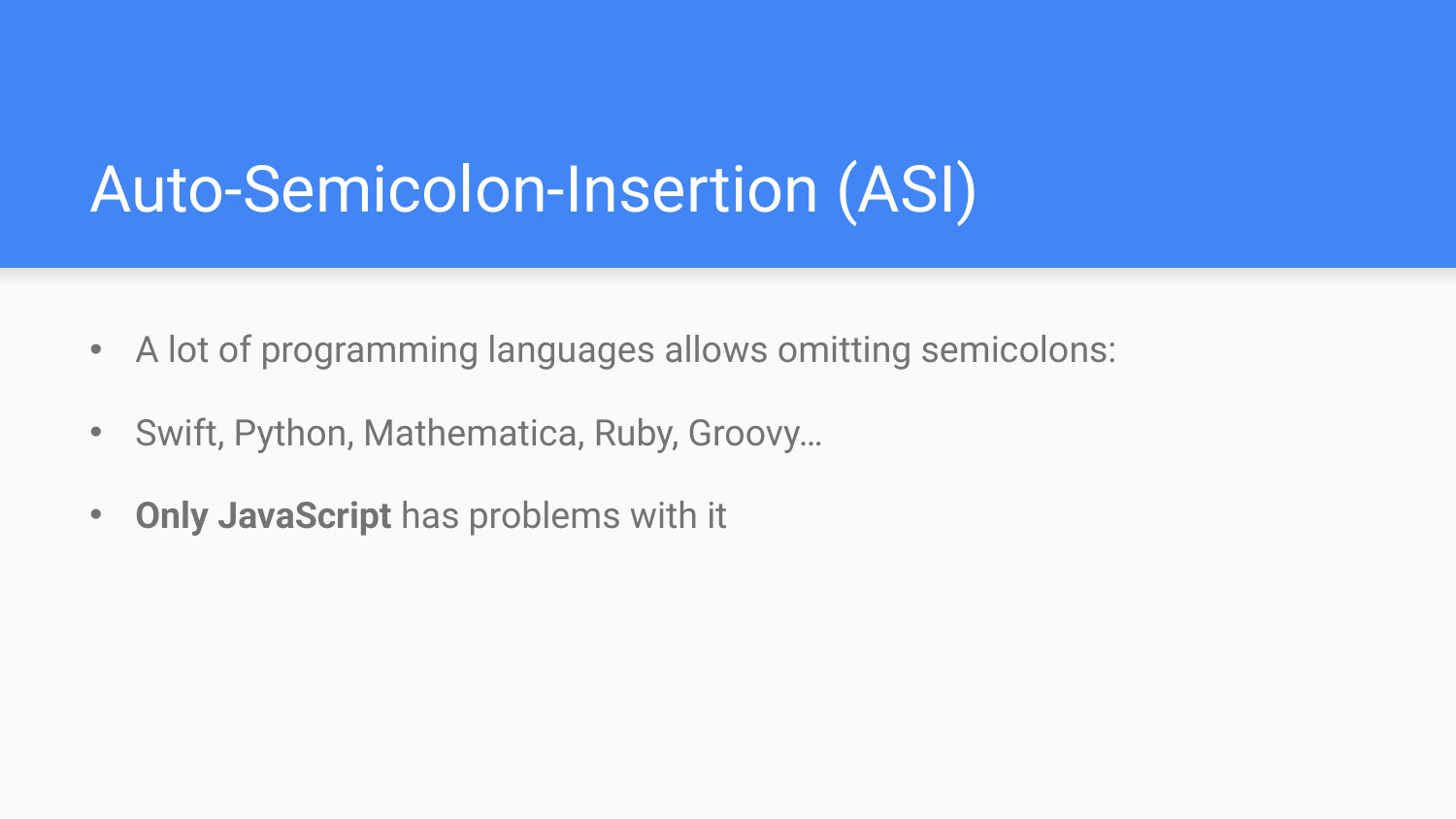

# Auto-Semicolon-Insertion (ASI)
A lot of programming languages allows omitting semicolons:
Swift, Python, Mathematica, Ruby, Groovy…
Only JavaScript has problems with it